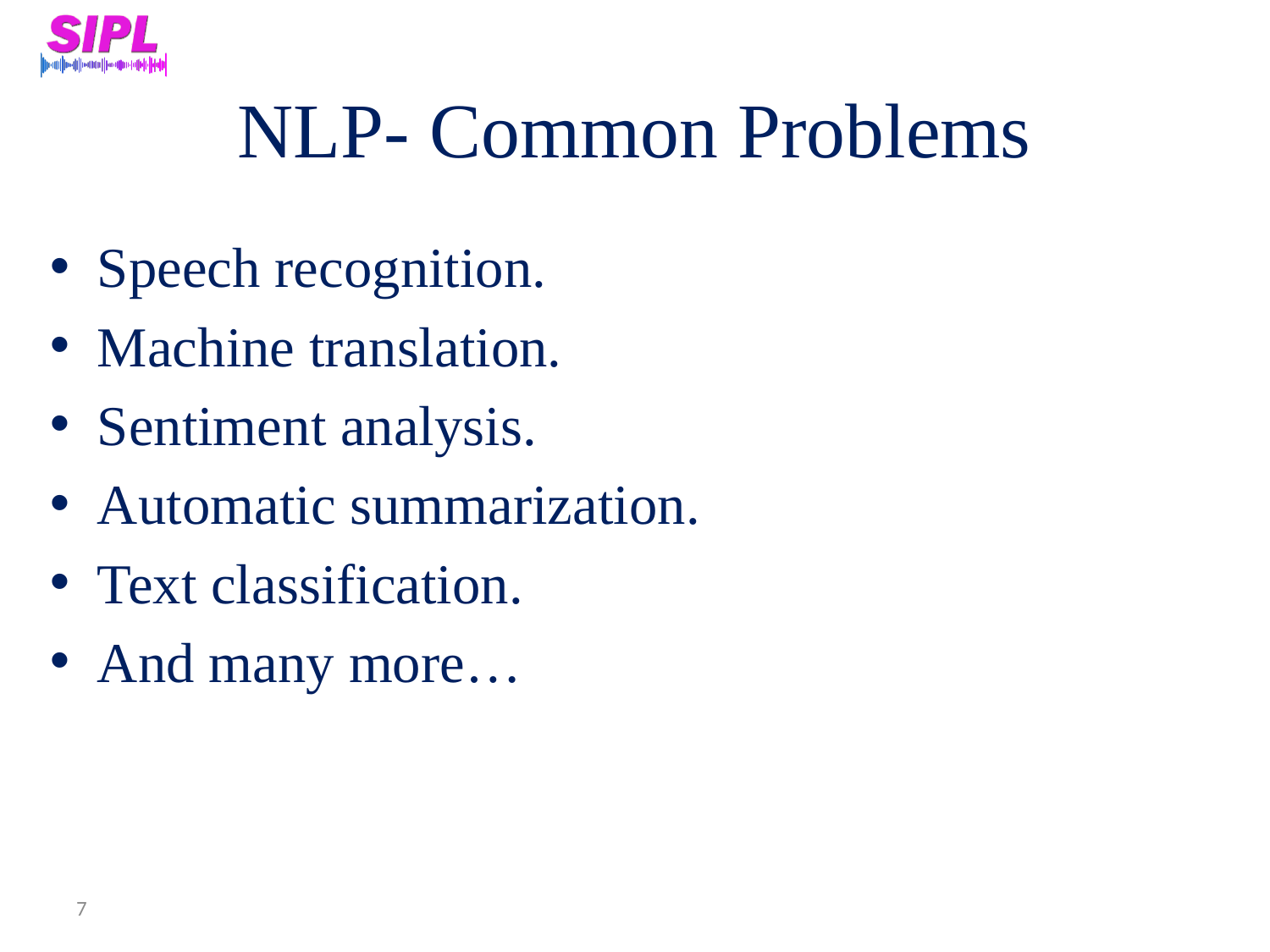

# NLP- Common Problems
Speech recognition.
Machine translation.
Sentiment analysis.
Automatic summarization.
Text classification.
And many more…
7